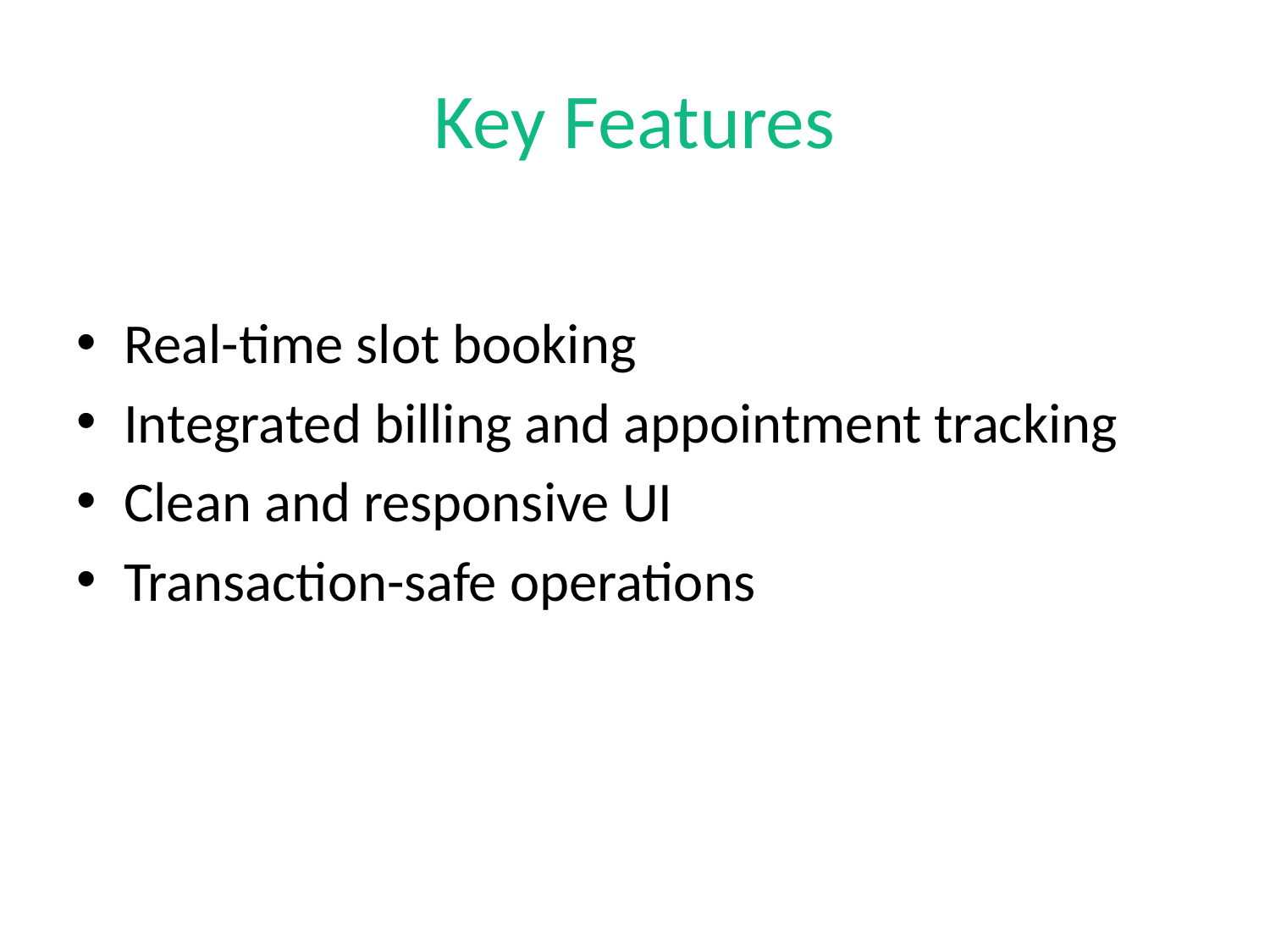

# Key Features

Real-time slot booking
Integrated billing and appointment tracking
Clean and responsive UI
Transaction-safe operations